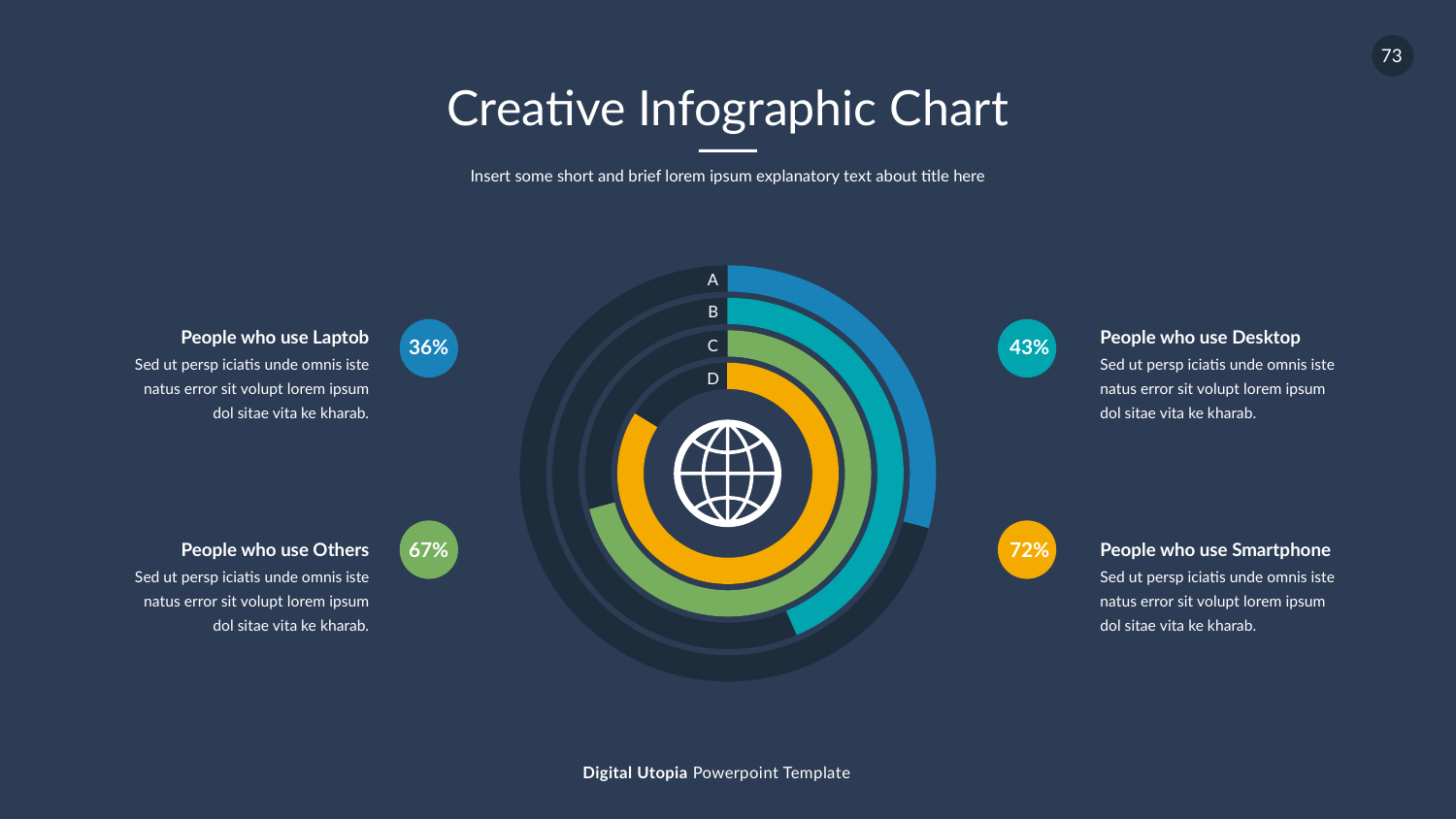

Creative Infographic Chart
Insert some short and brief lorem ipsum explanatory text about title here
A

B

C

D

People who use Laptob
36%
Sed ut persp iciatis unde omnis iste natus error sit volupt lorem ipsum dol sitae vita ke kharab.

People who use Desktop
43%
Sed ut persp iciatis unde omnis iste natus error sit volupt lorem ipsum dol sitae vita ke kharab.

People who use Others
67%
Sed ut persp iciatis unde omnis iste natus error sit volupt lorem ipsum dol sitae vita ke kharab.

People who use Smartphone
72%
Sed ut persp iciatis unde omnis iste natus error sit volupt lorem ipsum dol sitae vita ke kharab.